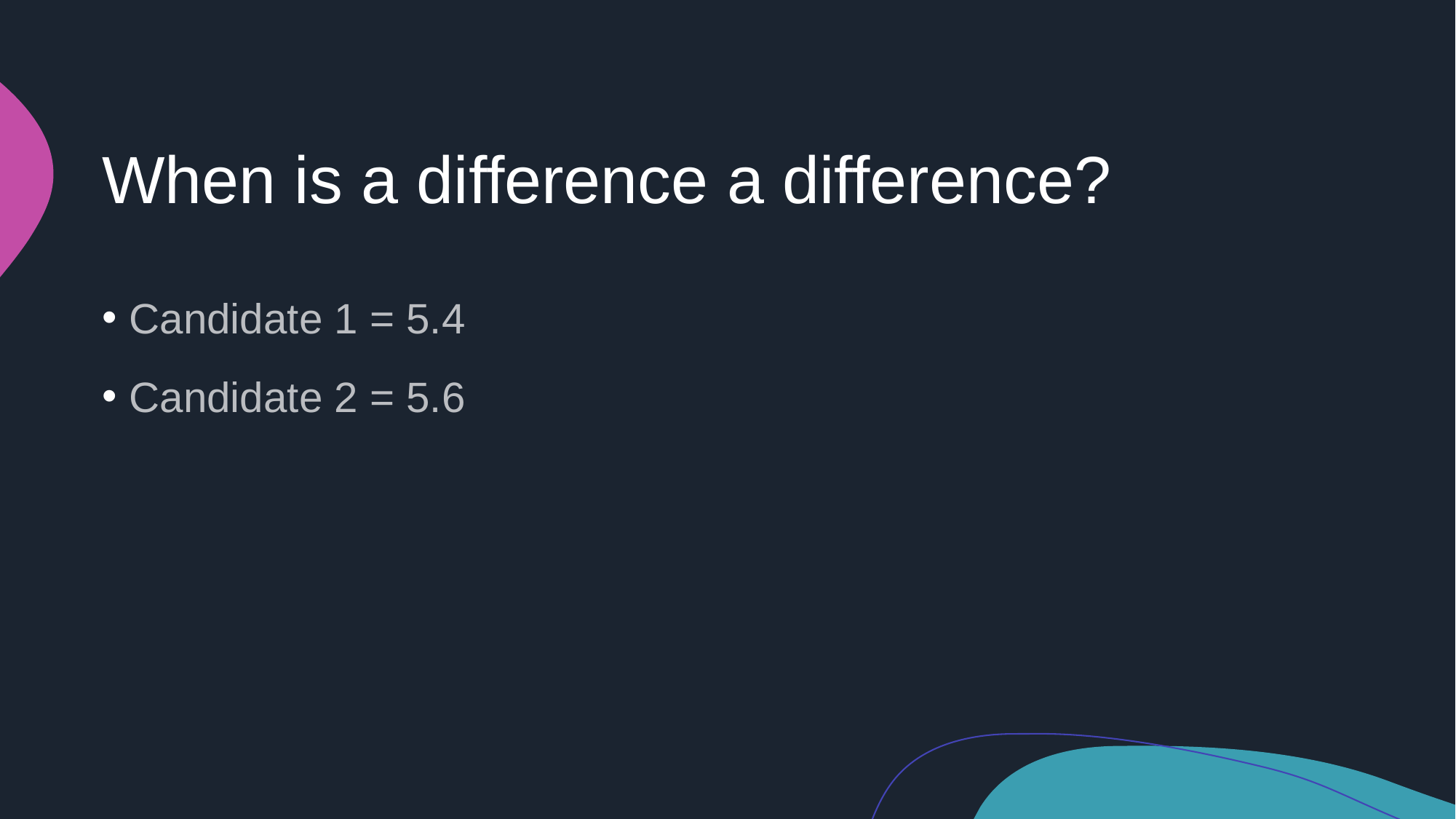

# When is a difference a difference?
Candidate 1 = 5.4
Candidate 2 = 5.6